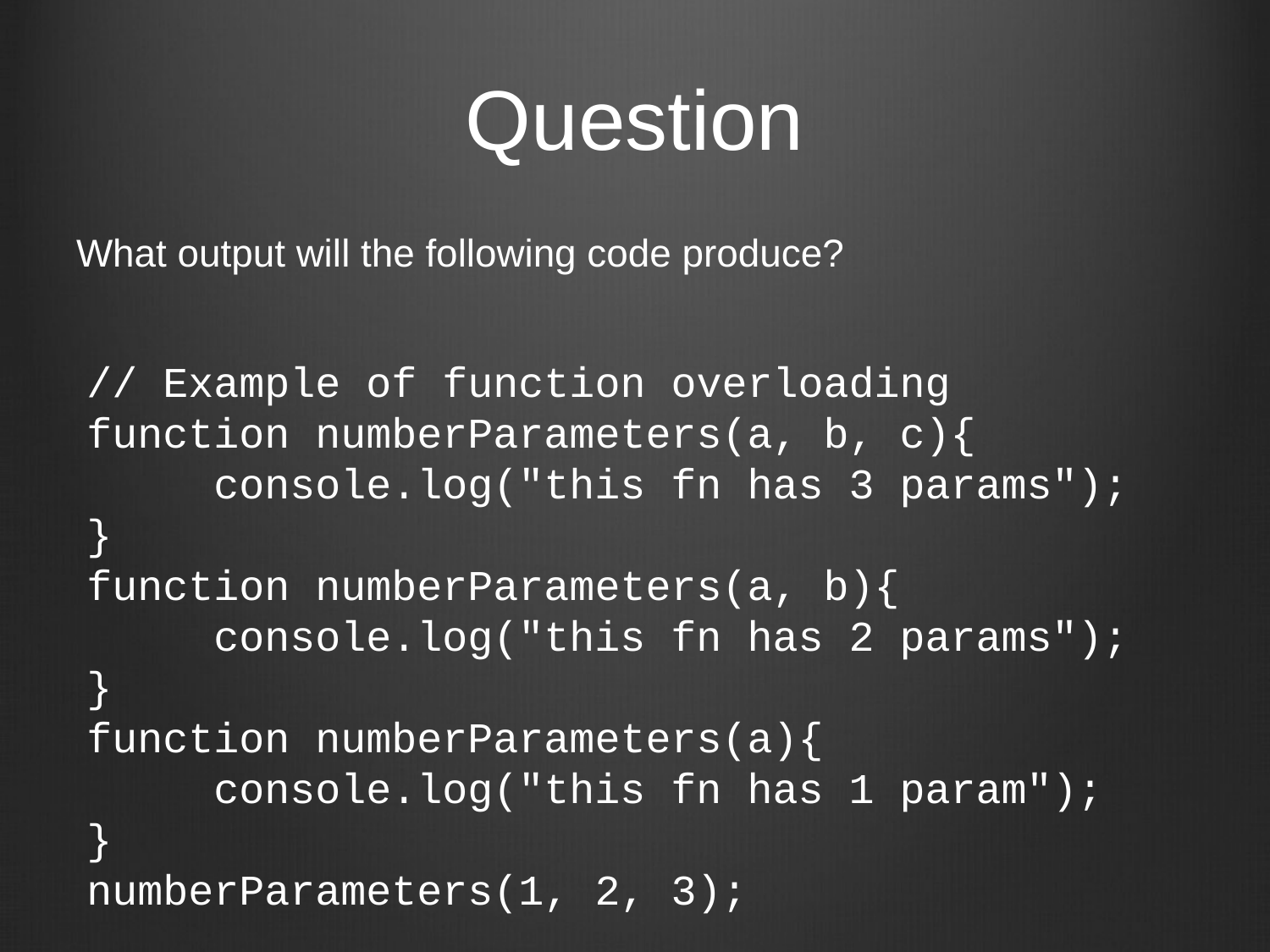

# Question
What output will the following code produce?
// Example of function overloading
function numberParameters(a, b, c){
	console.log("this fn has 3 params");
}
function numberParameters(a, b){
	console.log("this fn has 2 params");
}
function numberParameters(a){
	console.log("this fn has 1 param");
}
numberParameters(1, 2, 3);